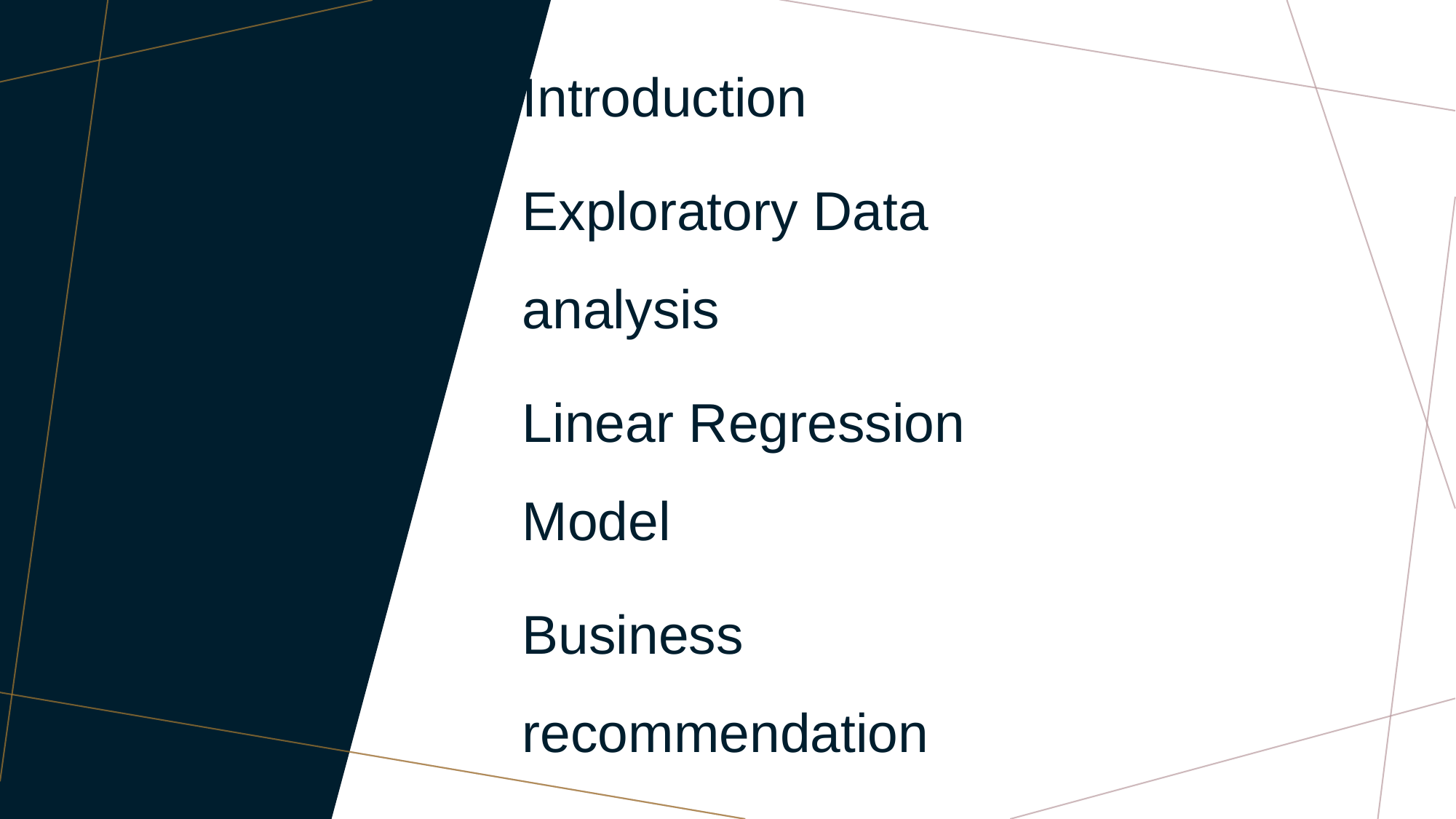

# AGENDA
Introduction
Exploratory Data analysis
Linear Regression Model
Business recommendation